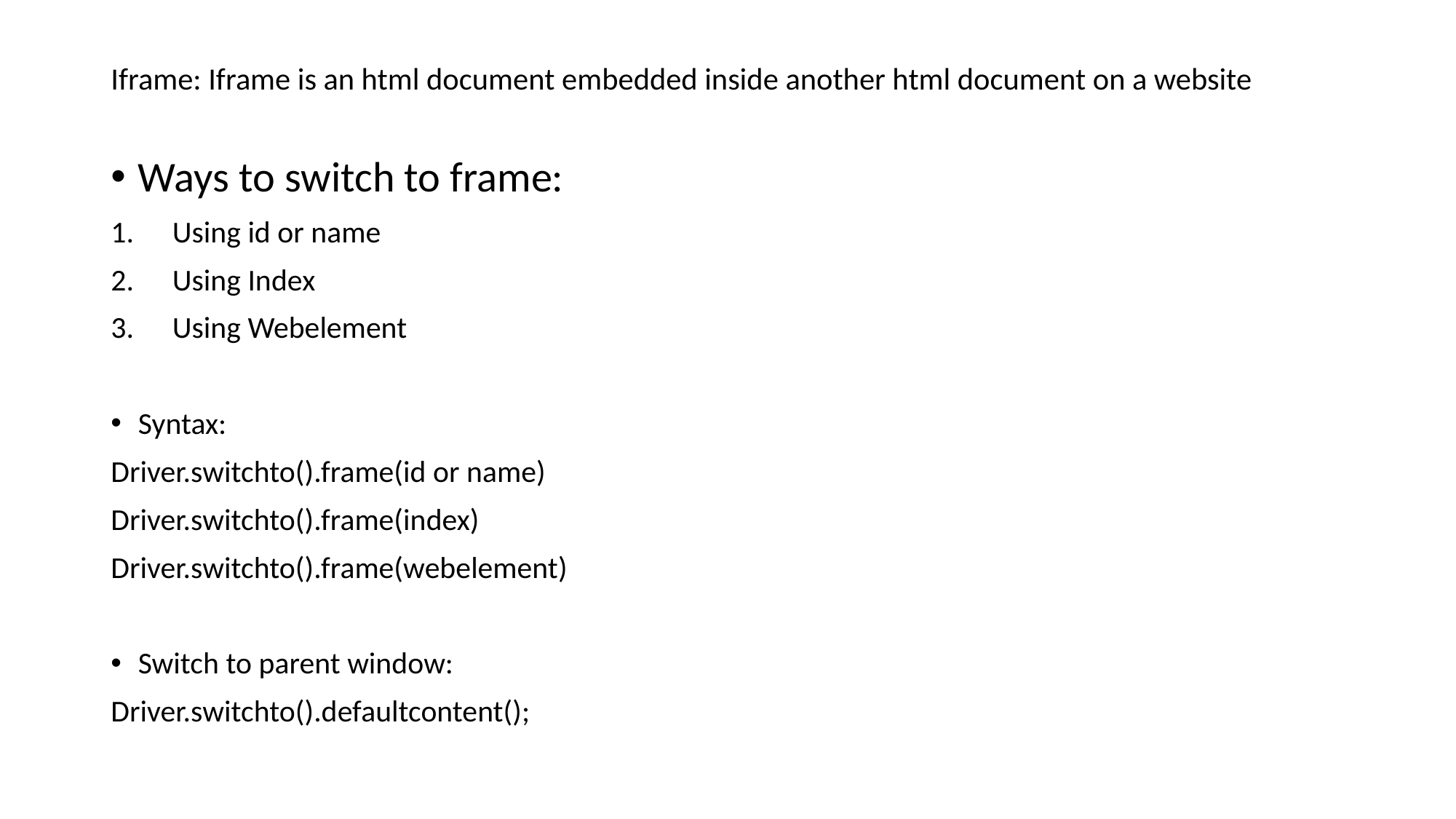

# Iframe: Iframe is an html document embedded inside another html document on a website
Ways to switch to frame:
Using id or name
Using Index
Using Webelement

Syntax:
Driver.switchto().frame(id or name)
Driver.switchto().frame(index)
Driver.switchto().frame(webelement)

Switch to parent window:
Driver.switchto().defaultcontent();